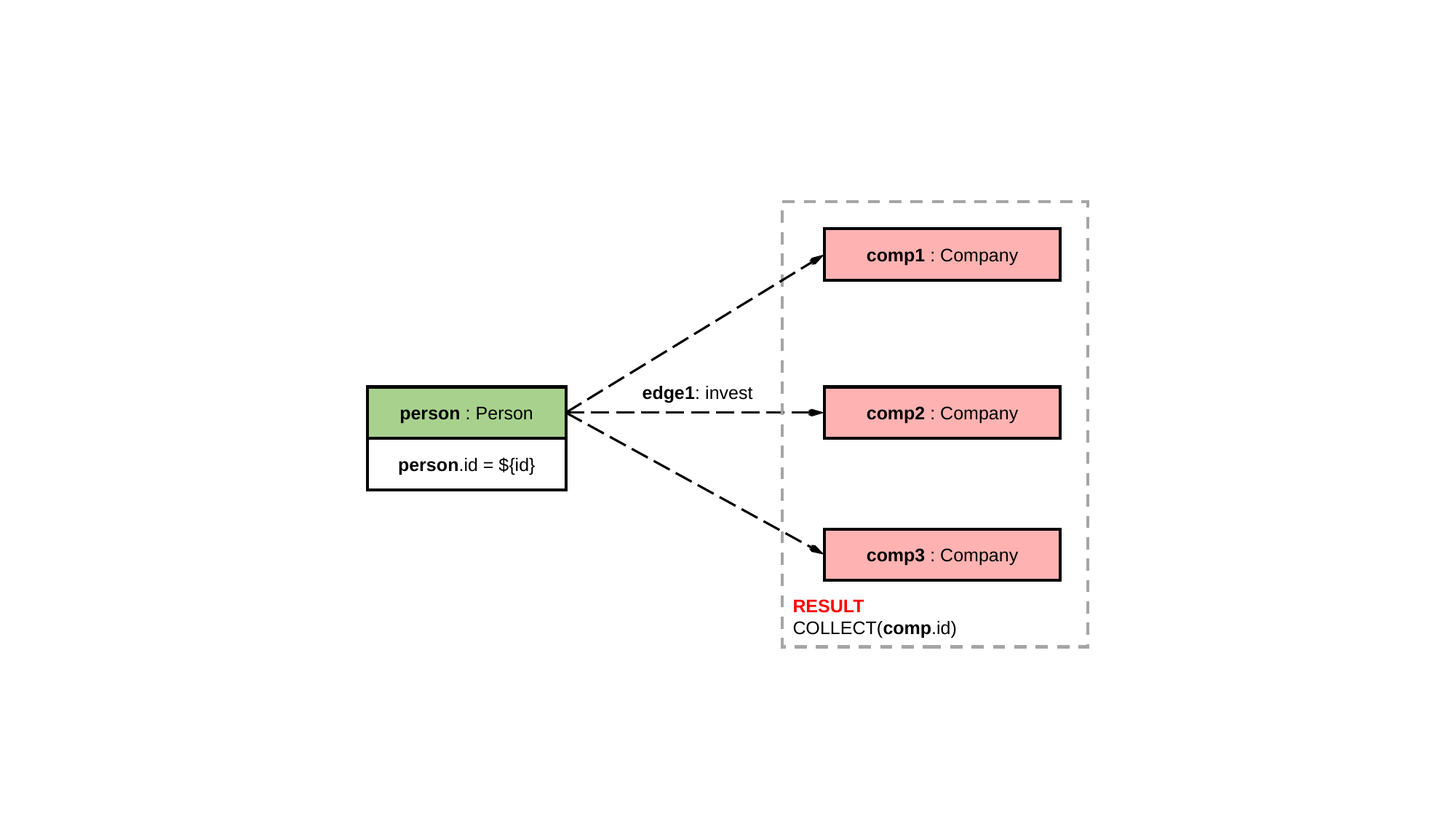

RESULT
COLLECT(comp.id)
comp1 : Company
edge1: invest
person : Person
comp2 : Company
person.id = ${id}
comp3 : Company